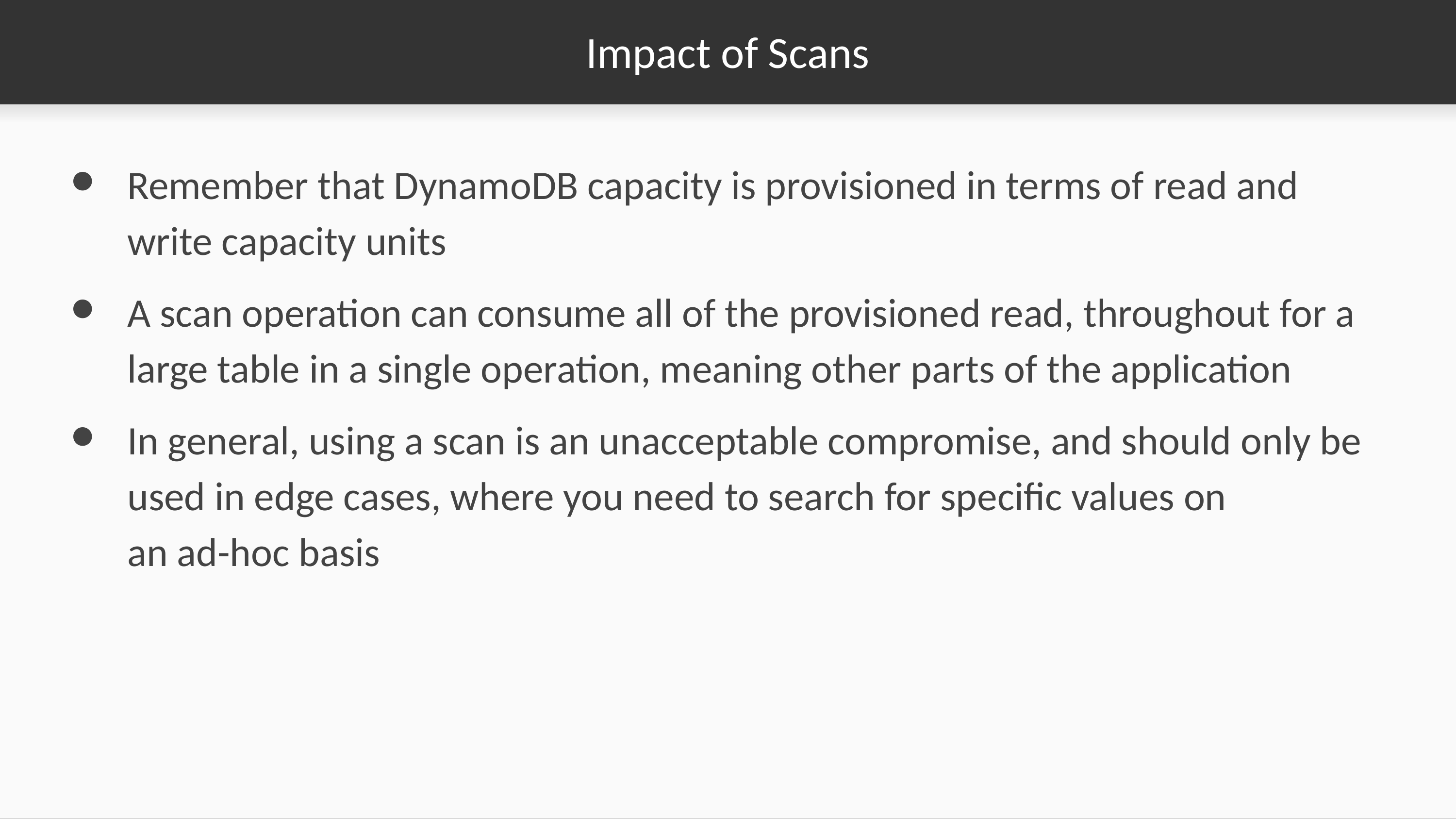

# Impact of Scans
Remember that DynamoDB capacity is provisioned in terms of read and       write capacity units
A scan operation can consume all of the provisioned read, throughout for a large table in a single operation, meaning other parts of the application
In general, using a scan is an unacceptable compromise, and should only be used in edge cases, where you need to search for specific values on                      an ad-hoc basis